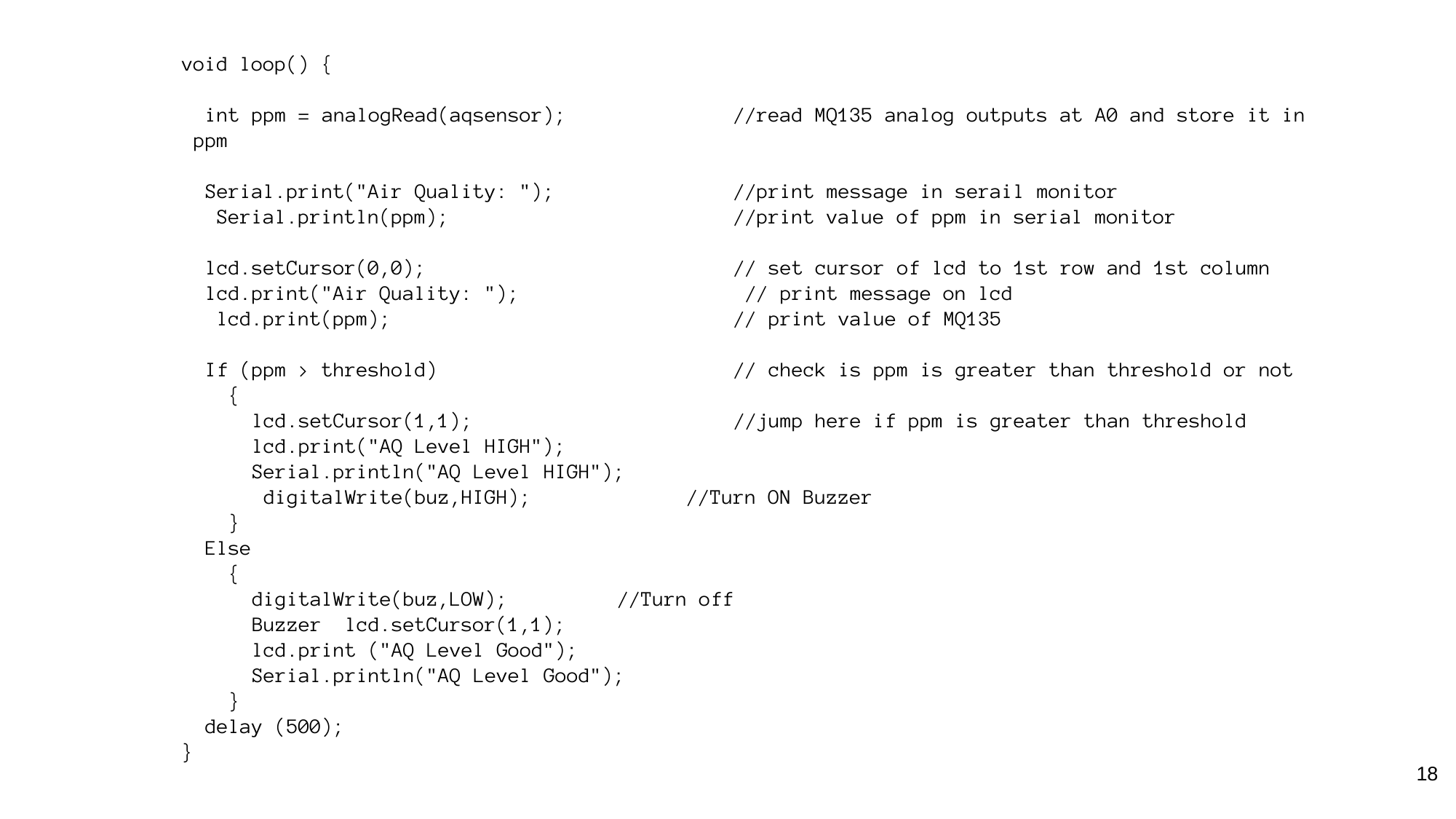

void loop() {
int ppm = analogRead(aqsensor);  ppm
//read MQ135 analog outputs at A0 and store it in
Serial.print("Air Quality: ");  Serial.println(ppm);
//print message in serail monitor
//print value of ppm in serial monitor
lcd.setCursor(0,0);  lcd.print("Air Quality: ");  lcd.print(ppm);
// set cursor of lcd to 1st row and 1st column
// print message on lcd
// print value of MQ135
If (ppm > threshold)
{
lcd.setCursor(1,1);  lcd.print("AQ Level HIGH");  Serial.println("AQ Level HIGH");  digitalWrite(buz,HIGH);
}
Else
{
// check is ppm is greater than threshold or not
//jump here if ppm is greater than threshold
//Turn ON Buzzer
digitalWrite(buz,LOW);	//Turn off Buzzer  lcd.setCursor(1,1);
lcd.print ("AQ Level Good");  Serial.println("AQ Level Good");
}
delay (500);
}
18